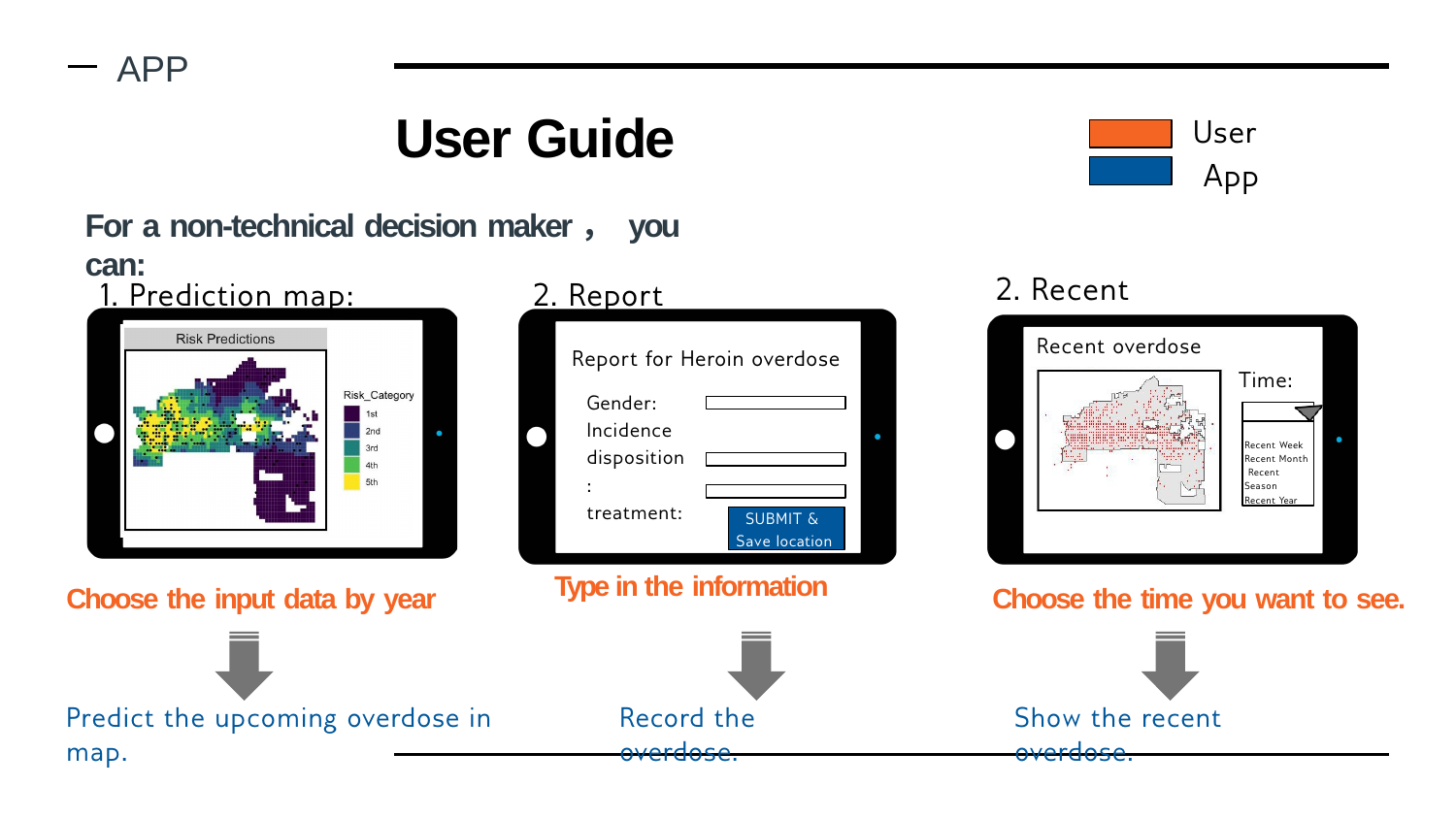

APP
# User Guide
User  App

For a non-technical decision maker， you can:
2. Recent
Recent overdose
1. Prediction map:
2. Report
Report for Heroin overdose

Time:

Gender:  Incidence  disposition:  treatment:

Recent Week  Recent Month  Recent Season  Recent Year

SUBMIT &
Save location
Type in the information
Choose the input data by year
Choose the time you want to see.

Predict the upcoming overdose in map.
Record the overdose.
Show the recent overdose.